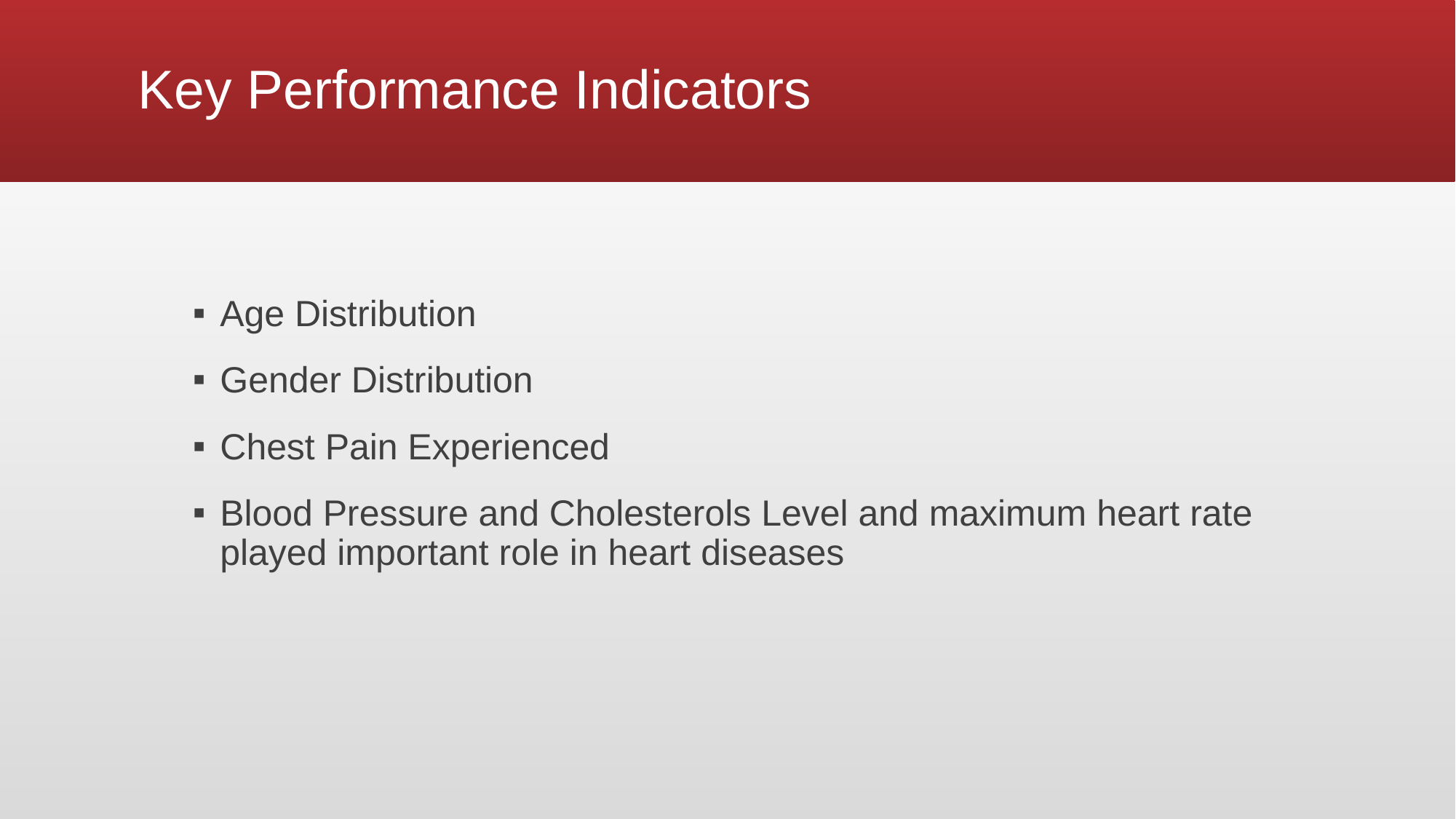

# Key Performance Indicators

Age Distribution
Gender Distribution
Chest Pain Experienced
Blood Pressure and Cholesterols Level and maximum heart rate played important role in heart diseases